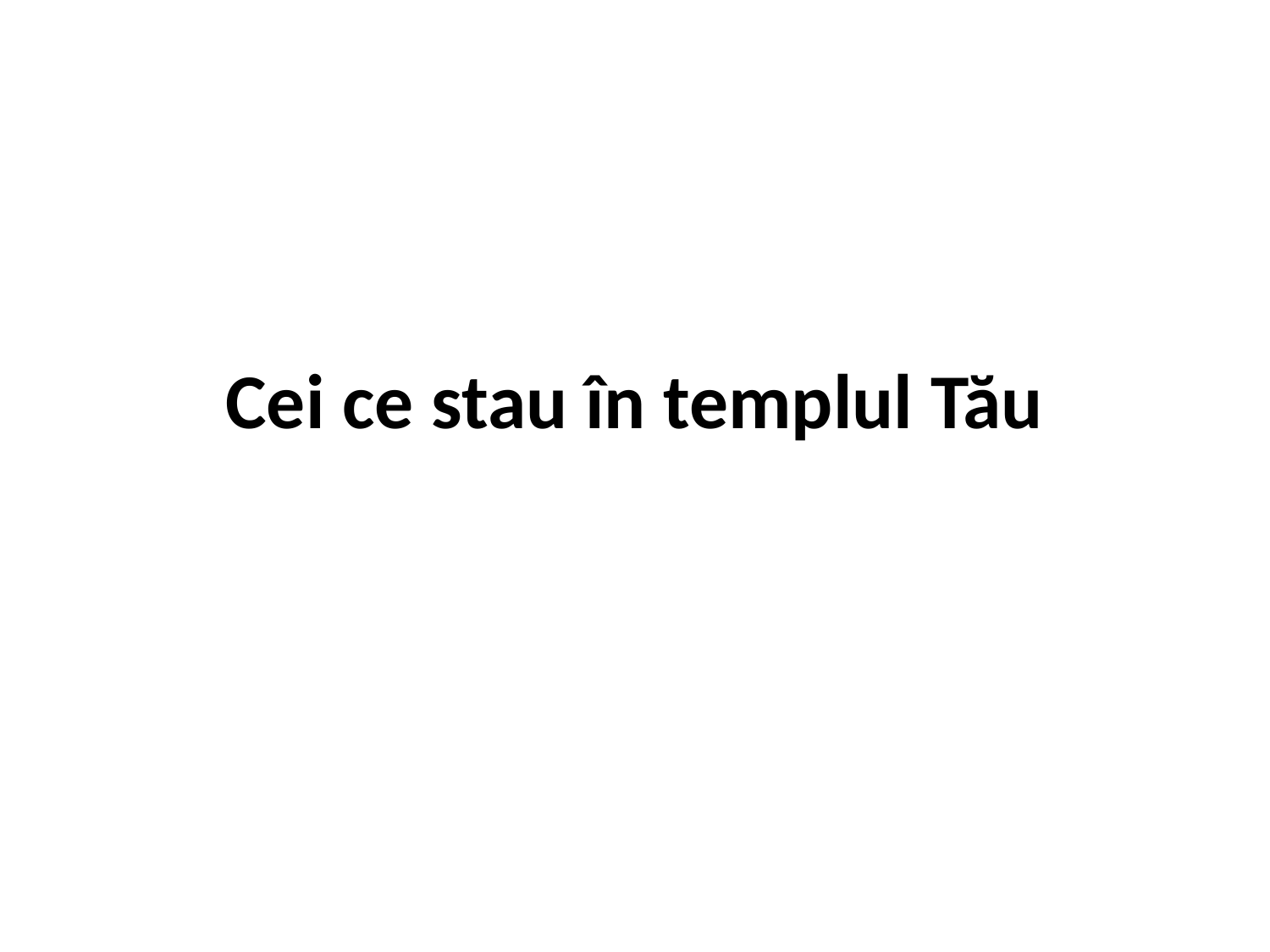

# Cei ce stau în templul Tău